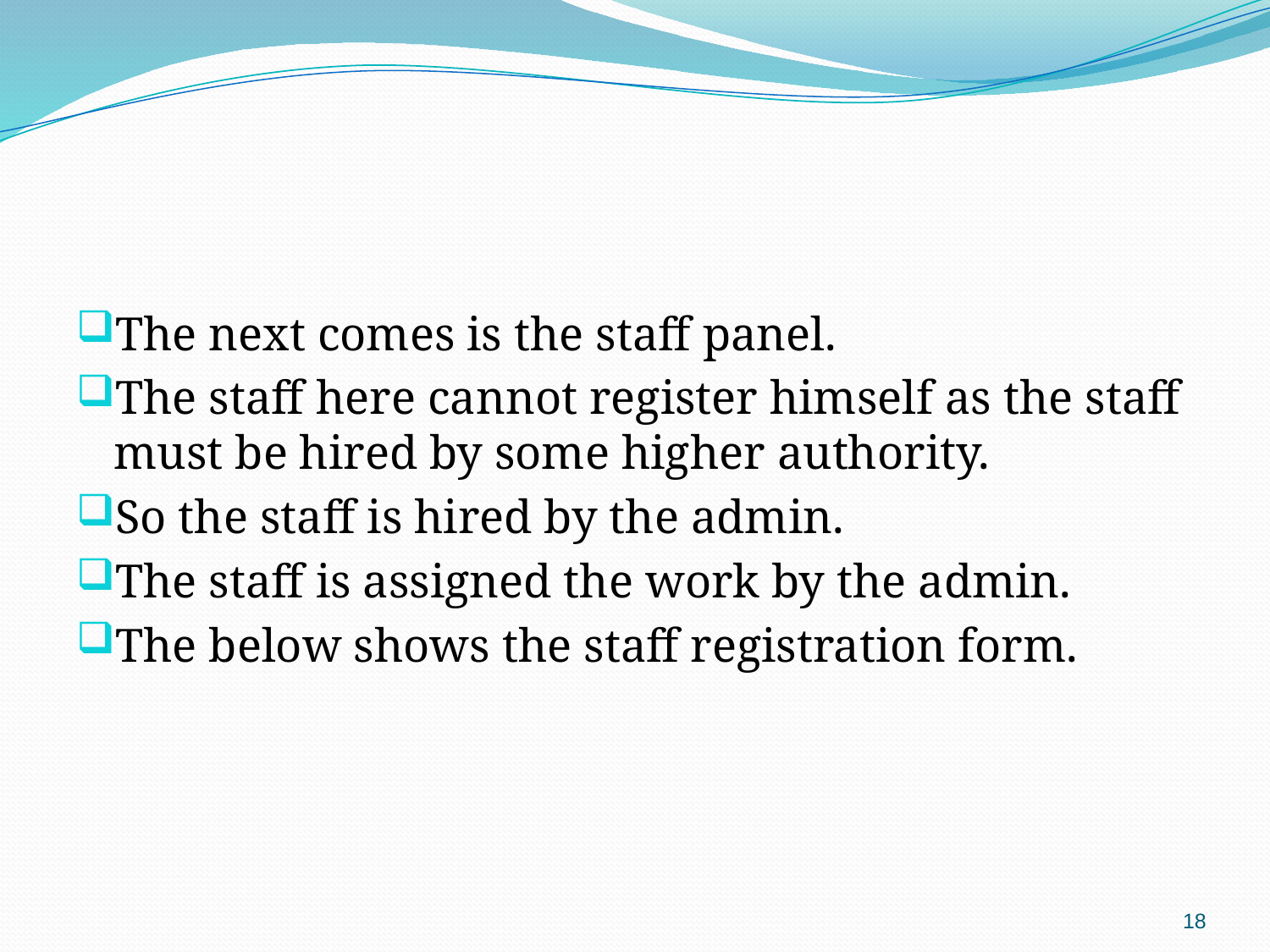

# The next comes is the staff panel.
The staff here cannot register himself as the staff must be hired by some higher authority.
So the staff is hired by the admin.
The staff is assigned the work by the admin.
The below shows the staff registration form.
18